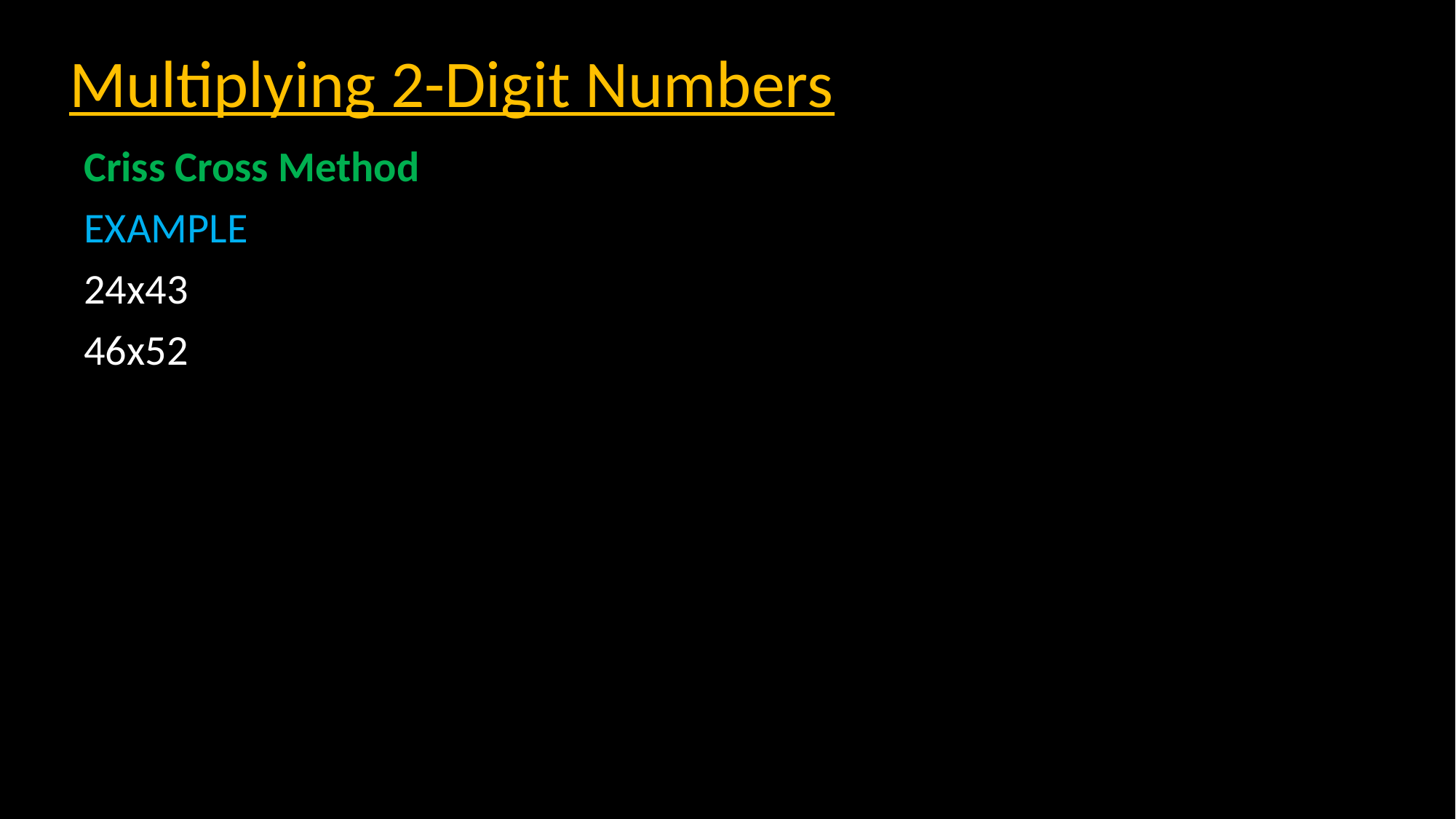

# Multiplying 2-Digit Numbers
Criss Cross Method
EXAMPLE
24x43
46x52